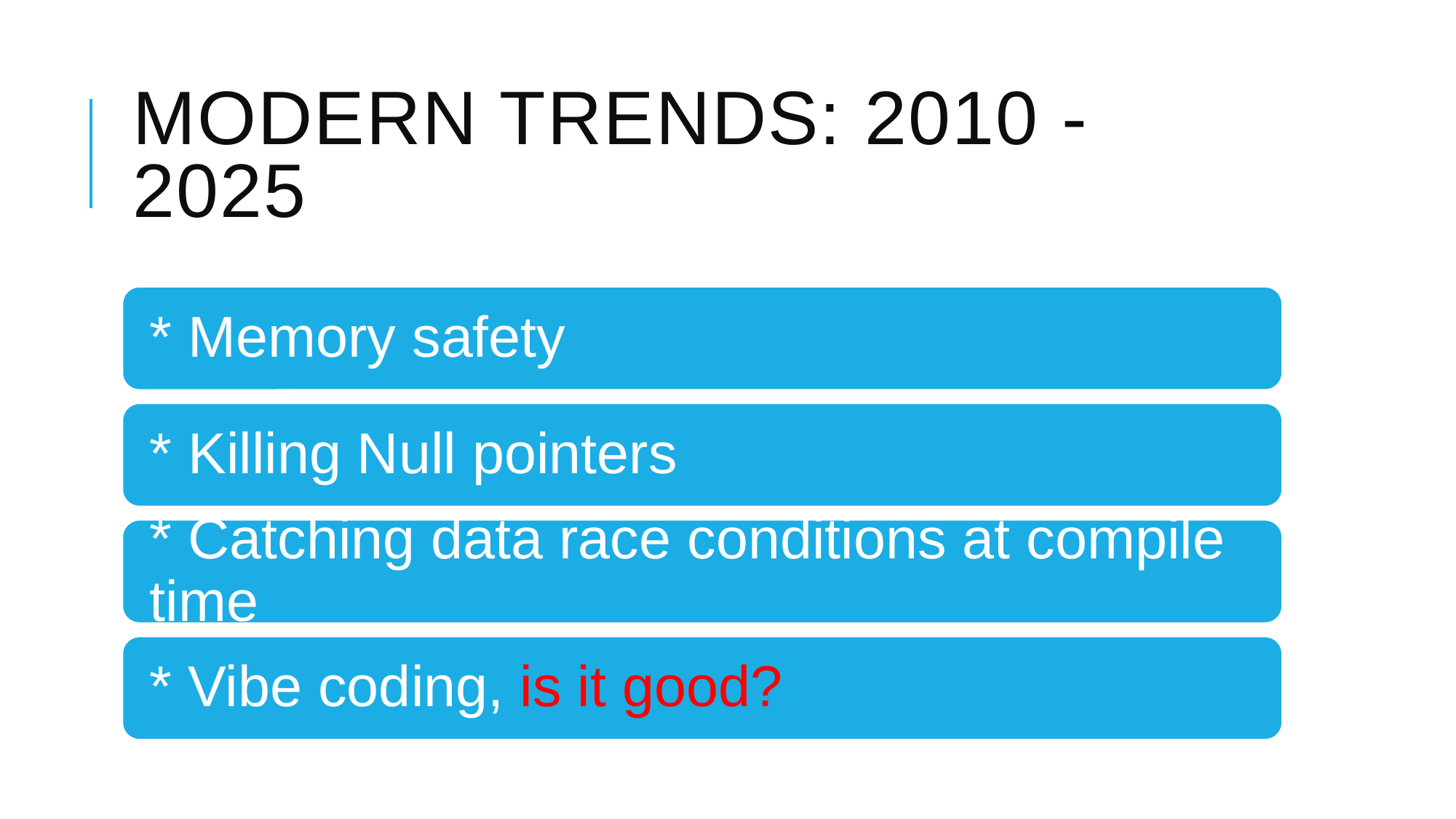

# Modern trends: 2010 - 2025
* Memory safety
* Killing Null pointers
* Catching data race conditions at compile time
* Vibe coding, is it good?